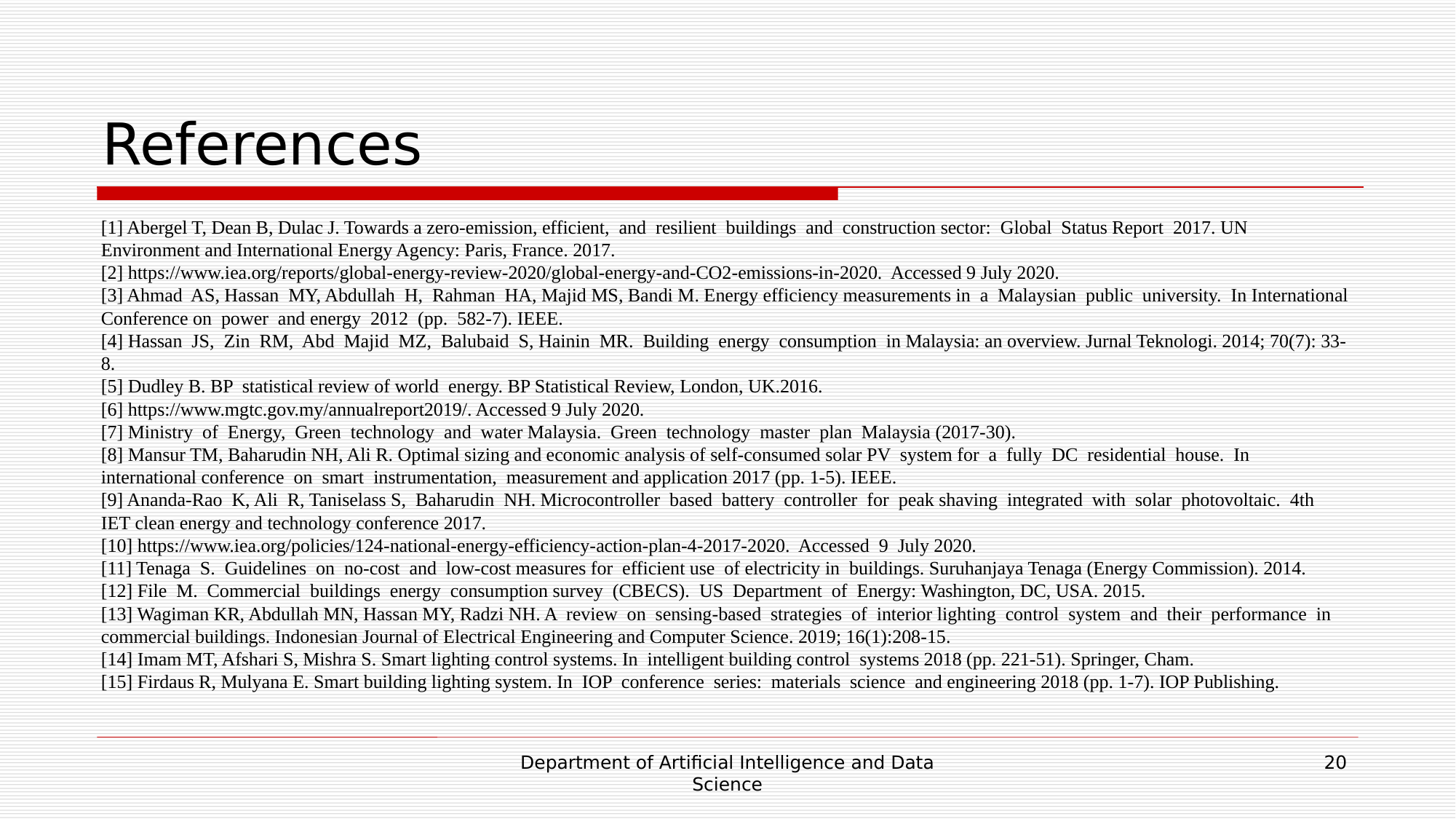

# References
[1] Abergel T, Dean B, Dulac J. Towards a zero-emission, efficient,  and  resilient  buildings  and  construction sector:  Global  Status Report  2017. UN  Environment and International Energy Agency: Paris, France. 2017.
[2] https://www.iea.org/reports/global-energy-review-2020/global-energy-and-CO2-emissions-in-2020.  Accessed 9 July 2020.
[3] Ahmad  AS, Hassan  MY, Abdullah  H,  Rahman  HA, Majid MS, Bandi M. Energy efficiency measurements in  a  Malaysian  public  university.  In International Conference on  power  and energy  2012  (pp.  582-7). IEEE.
[4] Hassan  JS,  Zin  RM,  Abd  Majid  MZ,  Balubaid  S, Hainin  MR.  Building  energy  consumption  in Malaysia: an overview. Jurnal Teknologi. 2014; 70(7): 33-8.
[5] Dudley B. BP  statistical review of world  energy. BP Statistical Review, London, UK.2016.
[6] https://www.mgtc.gov.my/annualreport2019/. Accessed 9 July 2020.
[7] Ministry  of  Energy,  Green  technology  and  water Malaysia.  Green  technology  master  plan  Malaysia (2017-30).
[8] Mansur TM, Baharudin NH, Ali R. Optimal sizing and economic analysis of self-consumed solar PV  system for  a  fully  DC  residential  house.  In  international conference  on  smart  instrumentation,  measurement and application 2017 (pp. 1-5). IEEE.
[9] Ananda-Rao  K, Ali  R, Taniselass S,  Baharudin  NH. Microcontroller  based  battery  controller  for  peak shaving  integrated  with  solar  photovoltaic.  4th  IET clean energy and technology conference 2017.
[10] https://www.iea.org/policies/124-national-energy-efficiency-action-plan-4-2017-2020.  Accessed  9  July 2020.
[11] Tenaga  S.  Guidelines  on  no-cost  and  low-cost measures for  efficient use  of electricity in  buildings. Suruhanjaya Tenaga (Energy Commission). 2014.
[12] File  M.  Commercial  buildings  energy  consumption survey  (CBECS).  US  Department  of  Energy: Washington, DC, USA. 2015.
[13] Wagiman KR, Abdullah MN, Hassan MY, Radzi NH. A  review  on  sensing-based  strategies  of  interior lighting  control  system  and  their  performance  in commercial buildings. Indonesian Journal of Electrical Engineering and Computer Science. 2019; 16(1):208-15.
[14] Imam MT, Afshari S, Mishra S. Smart lighting control systems. In  intelligent building control  systems 2018 (pp. 221-51). Springer, Cham.
[15] Firdaus R, Mulyana E. Smart building lighting system. In  IOP  conference  series:  materials  science  and engineering 2018 (pp. 1-7). IOP Publishing.
Department of Artificial Intelligence and Data Science
20